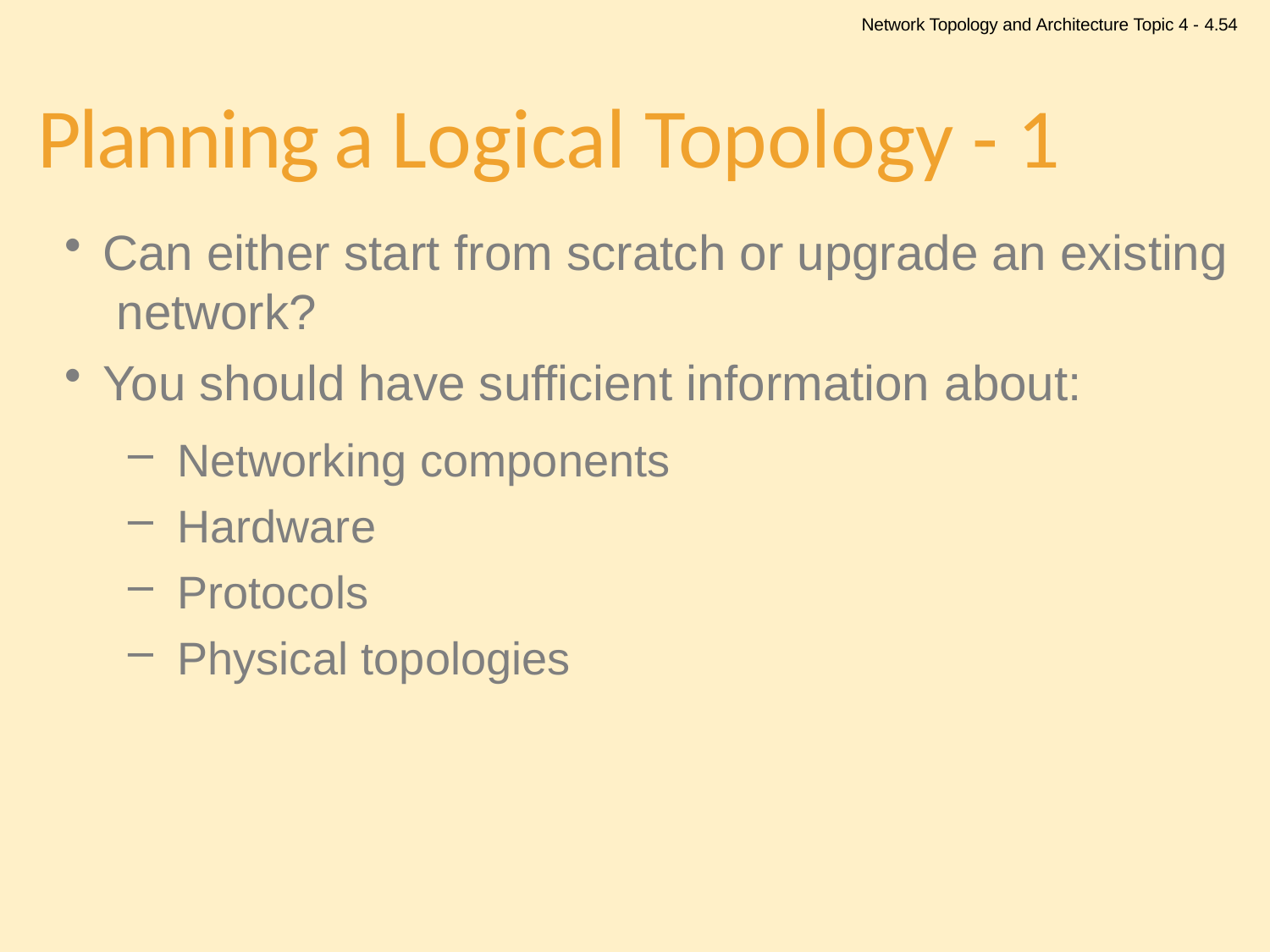

Network Topology and Architecture Topic 4 - 4.54
# Planning a Logical Topology - 1
Can either start from scratch or upgrade an existing  network?
You should have sufficient information about:
Networking components
Hardware
Protocols
Physical topologies